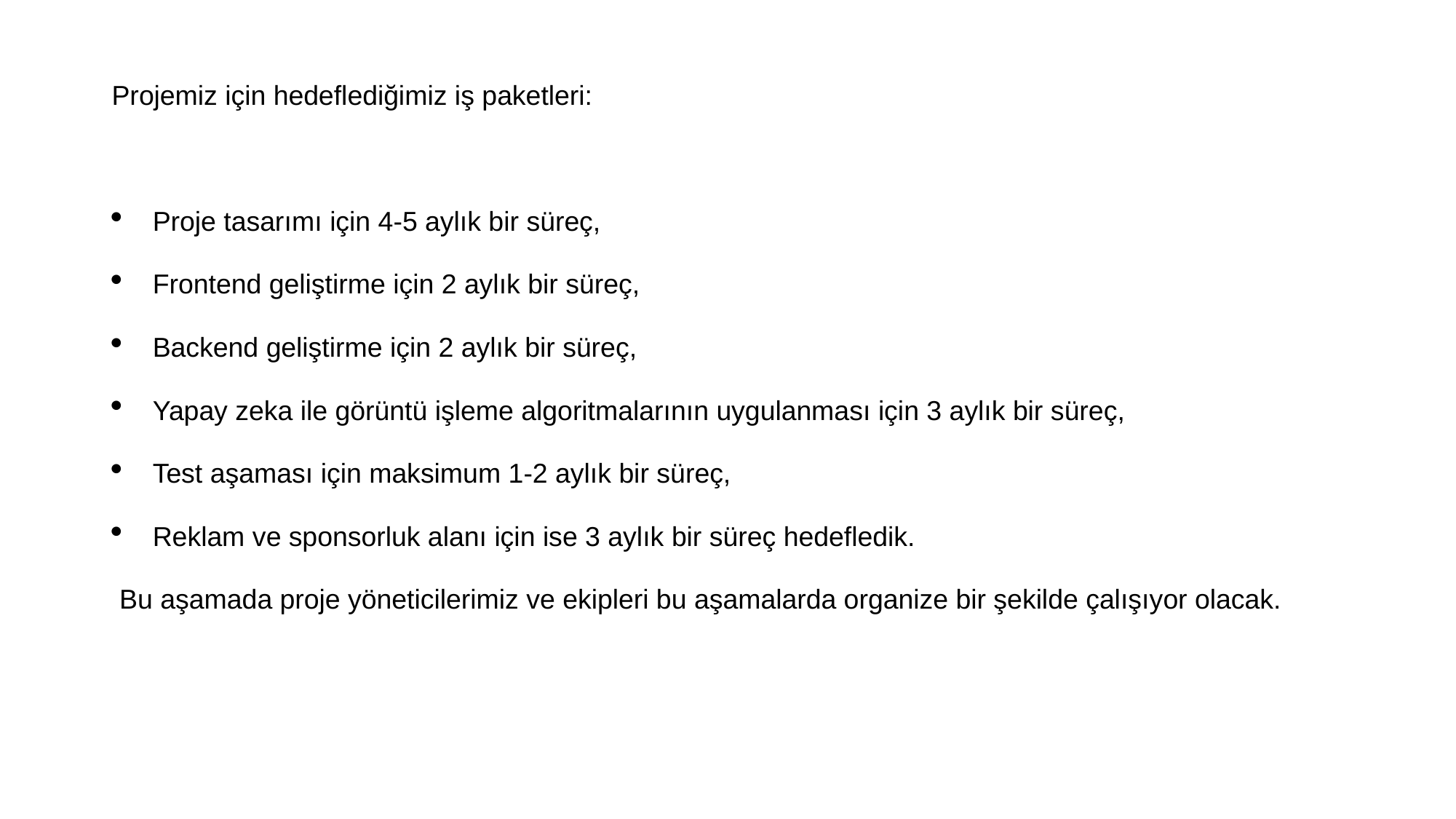

Projemiz için hedeflediğimiz iş paketleri:

Proje tasarımı için 4-5 aylık bir süreç,
Frontend geliştirme için 2 aylık bir süreç,
Backend geliştirme için 2 aylık bir süreç,
Yapay zeka ile görüntü işleme algoritmalarının uygulanması için 3 aylık bir süreç,
Test aşaması için maksimum 1-2 aylık bir süreç,
Reklam ve sponsorluk alanı için ise 3 aylık bir süreç hedefledik.
 Bu aşamada proje yöneticilerimiz ve ekipleri bu aşamalarda organize bir şekilde çalışıyor olacak.